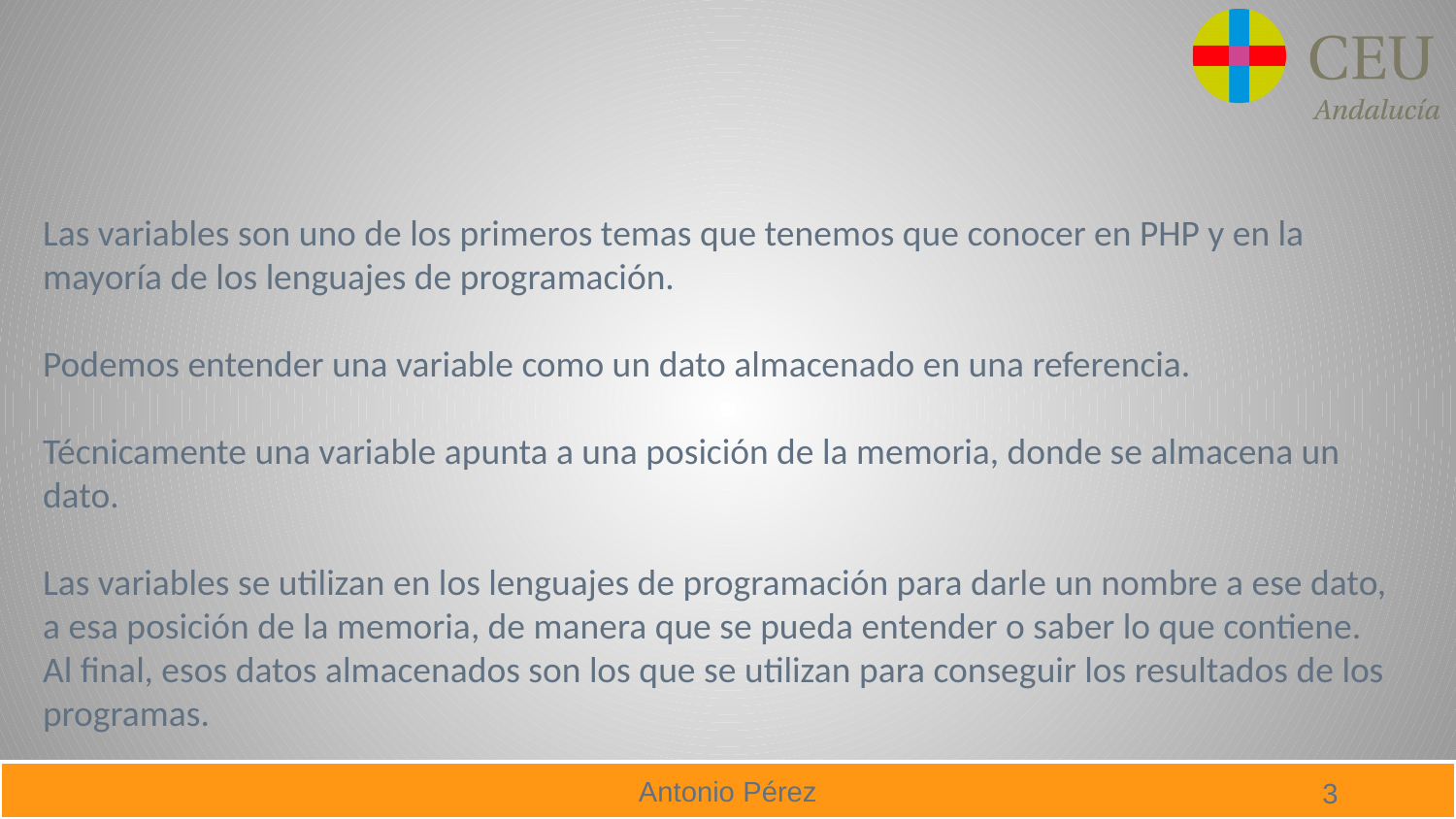

Las variables son uno de los primeros temas que tenemos que conocer en PHP y en la mayoría de los lenguajes de programación.

Podemos entender una variable como un dato almacenado en una referencia.

Técnicamente una variable apunta a una posición de la memoria, donde se almacena un dato.

Las variables se utilizan en los lenguajes de programación para darle un nombre a ese dato, a esa posición de la memoria, de manera que se pueda entender o saber lo que contiene. Al final, esos datos almacenados son los que se utilizan para conseguir los resultados de los programas.